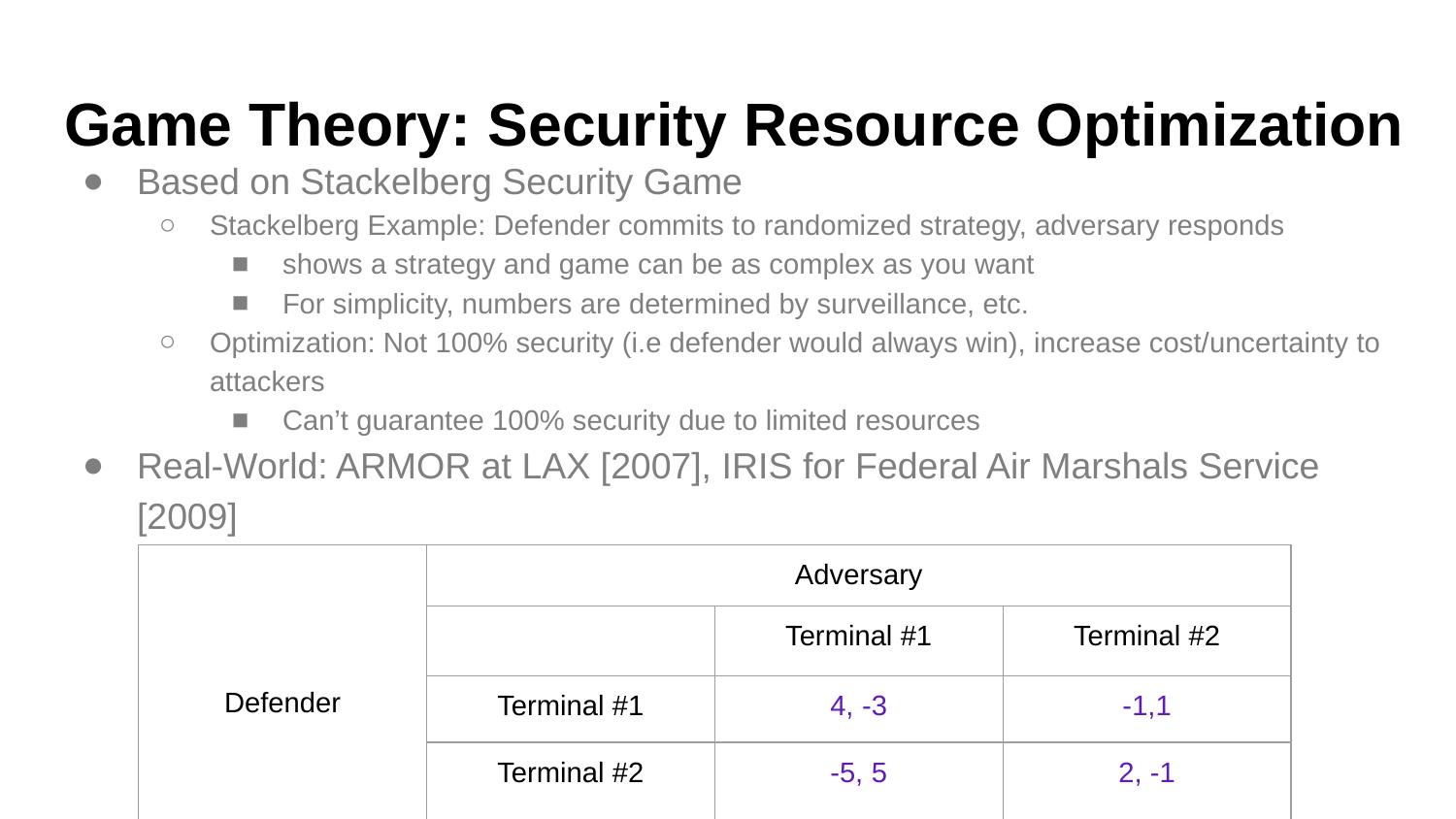

# Game Theory: Security Resource Optimization
Based on Stackelberg Security Game
Stackelberg Example: Defender commits to randomized strategy, adversary responds
shows a strategy and game can be as complex as you want
For simplicity, numbers are determined by surveillance, etc.
Optimization: Not 100% security (i.e defender would always win), increase cost/uncertainty to attackers
Can’t guarantee 100% security due to limited resources
Real-World: ARMOR at LAX [2007], IRIS for Federal Air Marshals Service [2009]

| Defender | Adversary |  |  |
| --- | --- | --- | --- |
|  |  | Terminal #1 | Terminal #2 |
|  | Terminal #1 | 4, -3 | -1,1 |
|  | Terminal #2 | -5, 5 | 2, -1 |